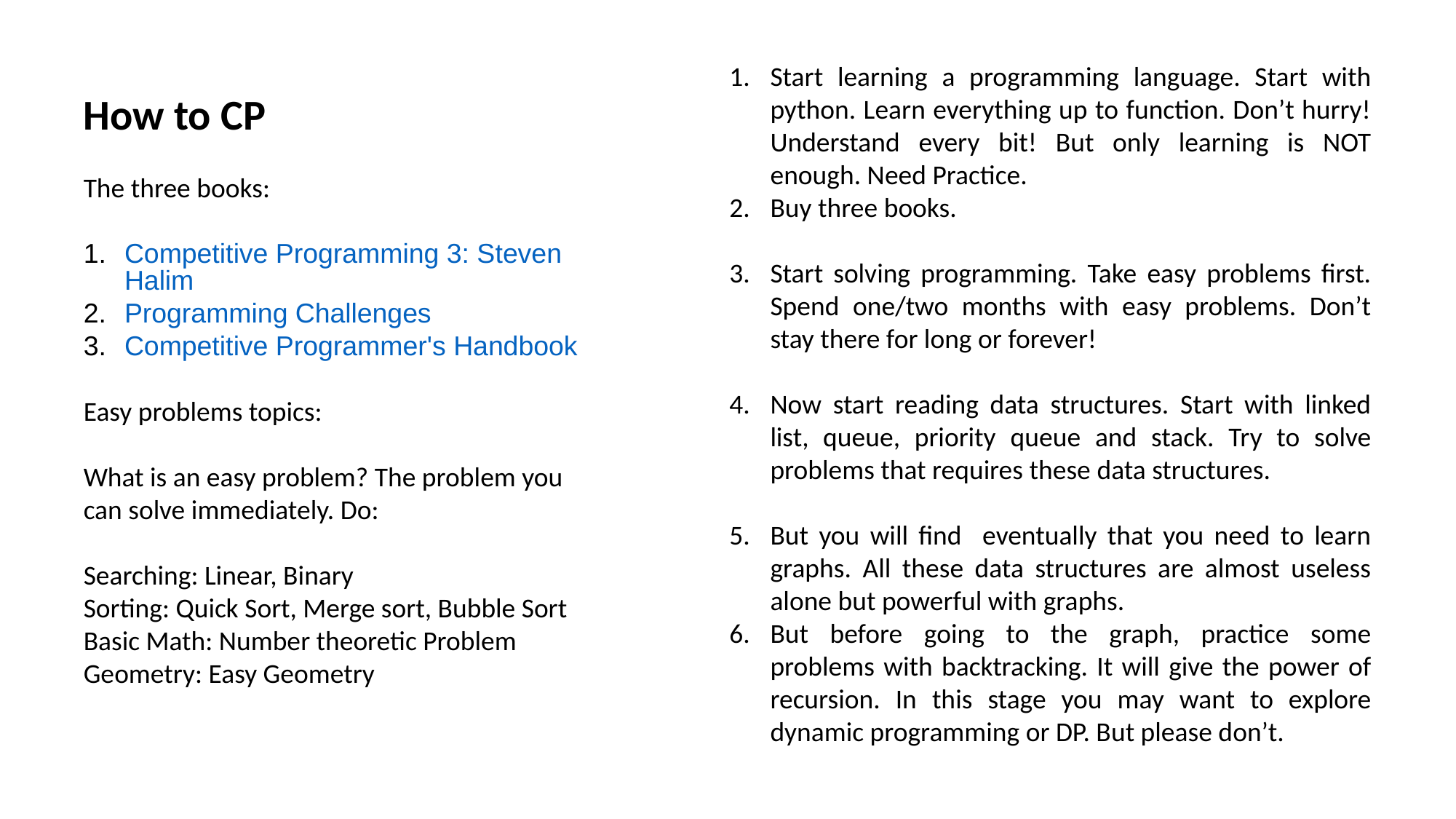

Start learning a programming language. Start with python. Learn everything up to function. Don’t hurry! Understand every bit! But only learning is NOT enough. Need Practice.
Buy three books.

Start solving programming. Take easy problems first. Spend one/two months with easy problems. Don’t stay there for long or forever!

Now start reading data structures. Start with linked list, queue, priority queue and stack. Try to solve problems that requires these data structures.

But you will find  eventually that you need to learn graphs. All these data structures are almost useless alone but powerful with graphs.
But before going to the graph, practice some problems with backtracking. It will give the power of recursion. In this stage you may want to explore dynamic programming or DP. But please don’t.

How to CP
The three books:

Competitive Programming 3: Steven Halim
Programming Challenges
Competitive Programmer's Handbook

Easy problems topics:

What is an easy problem? The problem you can solve immediately. Do:

Searching: Linear, Binary
Sorting: Quick Sort, Merge sort, Bubble Sort
Basic Math: Number theoretic Problem
Geometry: Easy Geometry